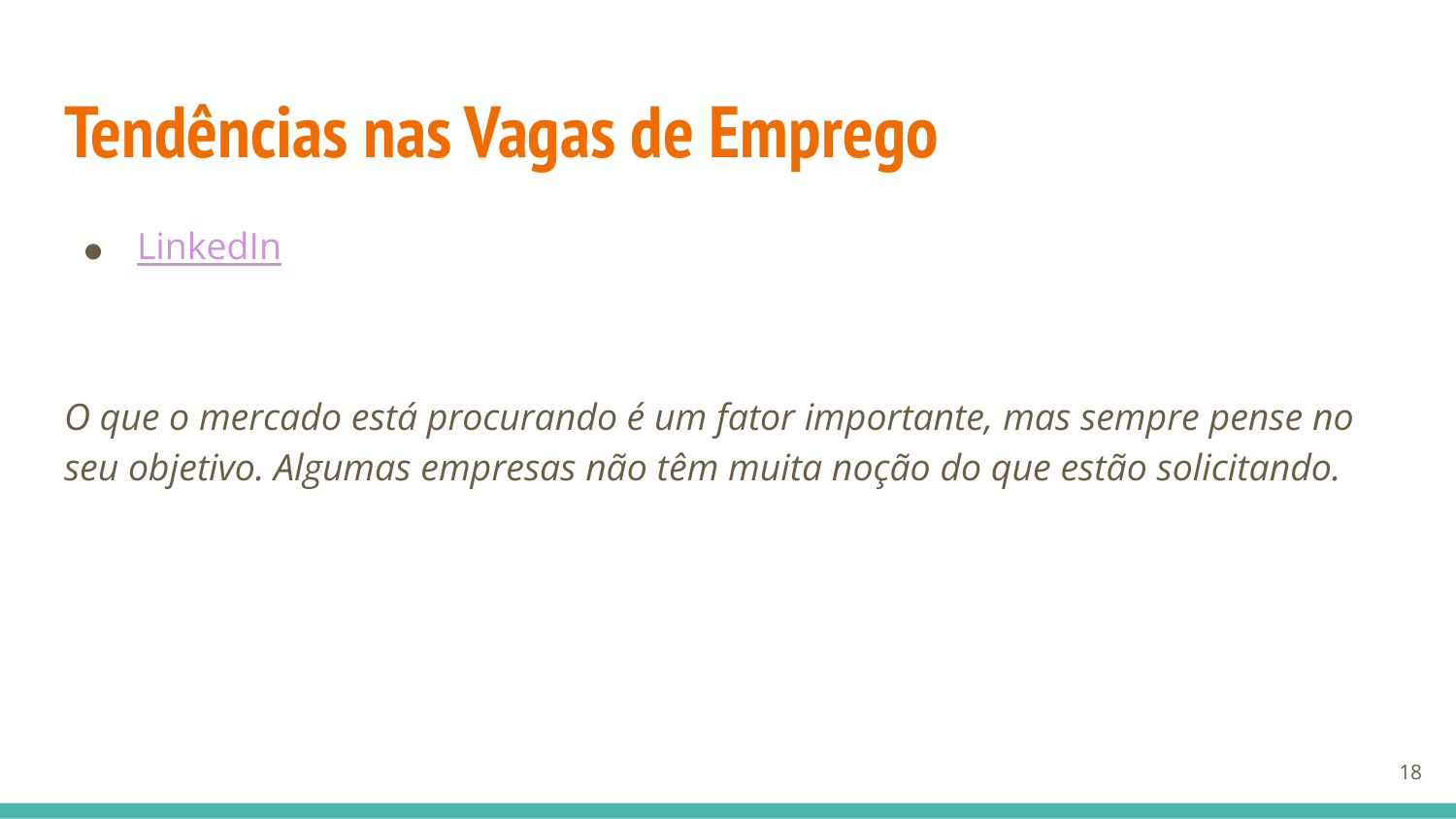

# Tendências nas Vagas de Emprego
LinkedIn

O que o mercado está procurando é um fator importante, mas sempre pense no seu objetivo. Algumas empresas não têm muita noção do que estão solicitando.
18